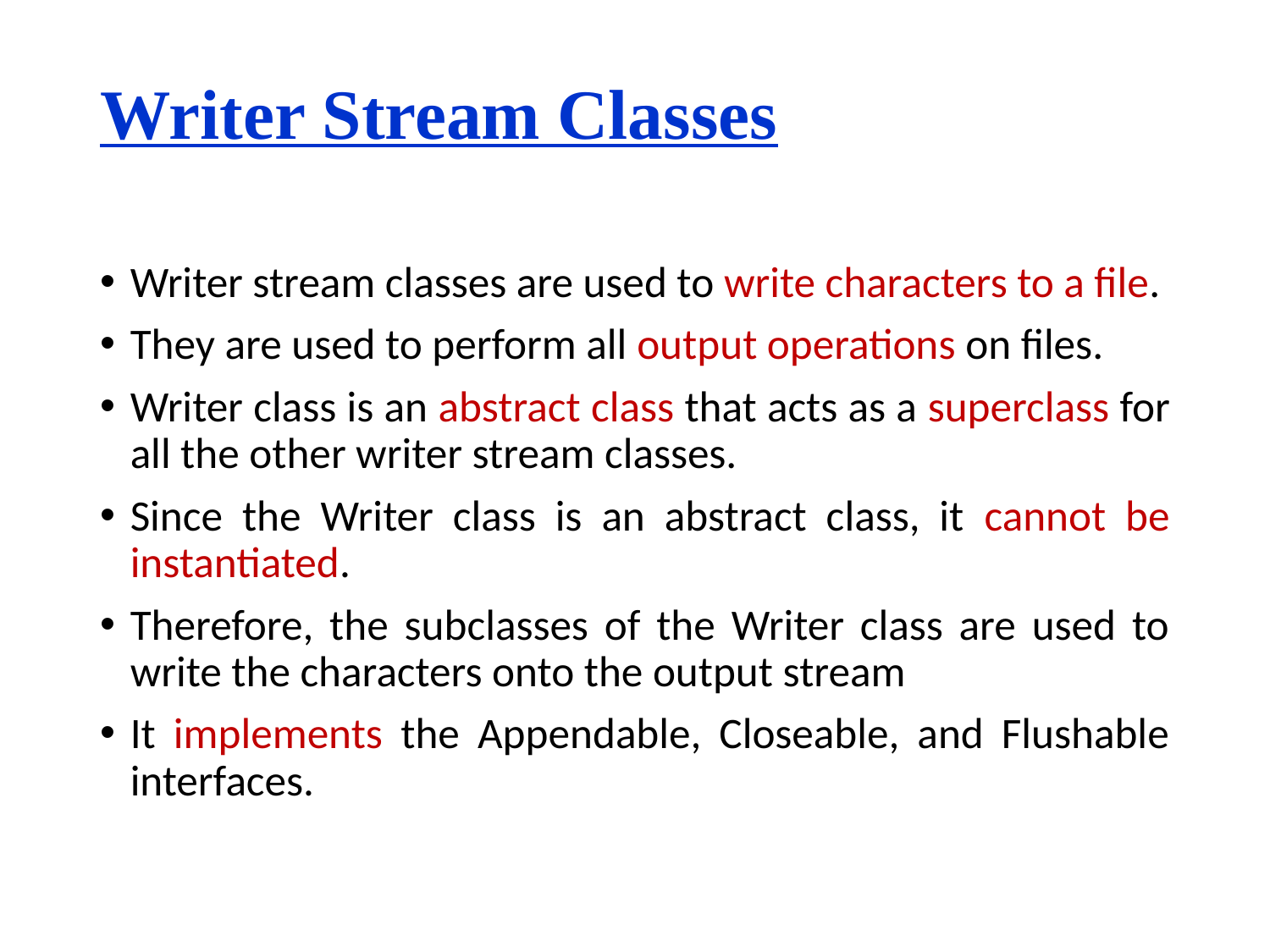

# Writer Stream Classes
Writer stream classes are used to write characters to a file.
They are used to perform all output operations on files.
Writer class is an abstract class that acts as a superclass for all the other writer stream classes.
Since the Writer class is an abstract class, it cannot be instantiated.
Therefore, the subclasses of the Writer class are used to write the characters onto the output stream
It implements the Appendable, Closeable, and Flushable interfaces.